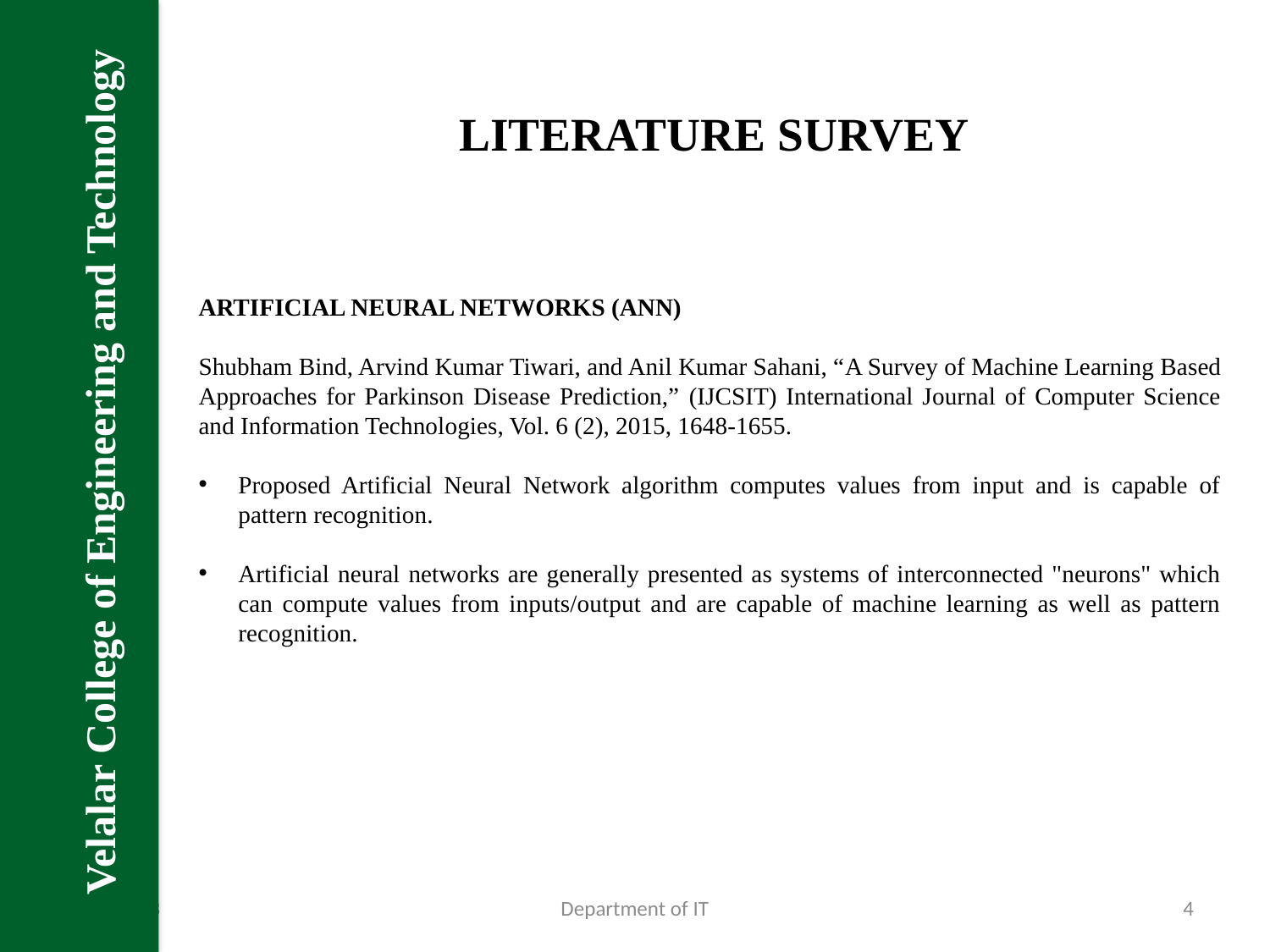

Velalar College of Engineering and Technology
LITERATURE SURVEY

ARTIFICIAL NEURAL NETWORKS (ANN)

Shubham Bind, Arvind Kumar Tiwari, and Anil Kumar Sahani, “A Survey of Machine Learning Based Approaches for Parkinson Disease Prediction,” (IJCSIT) International Journal of Computer Science and Information Technologies, Vol. 6 (2), 2015, 1648-1655.

Proposed Artificial Neural Network algorithm computes values from input and is capable of pattern recognition.

Artificial neural networks are generally presented as systems of interconnected "neurons" which can compute values from inputs/output and are capable of machine learning as well as pattern recognition.

22-Jan-23
Department of IT
4